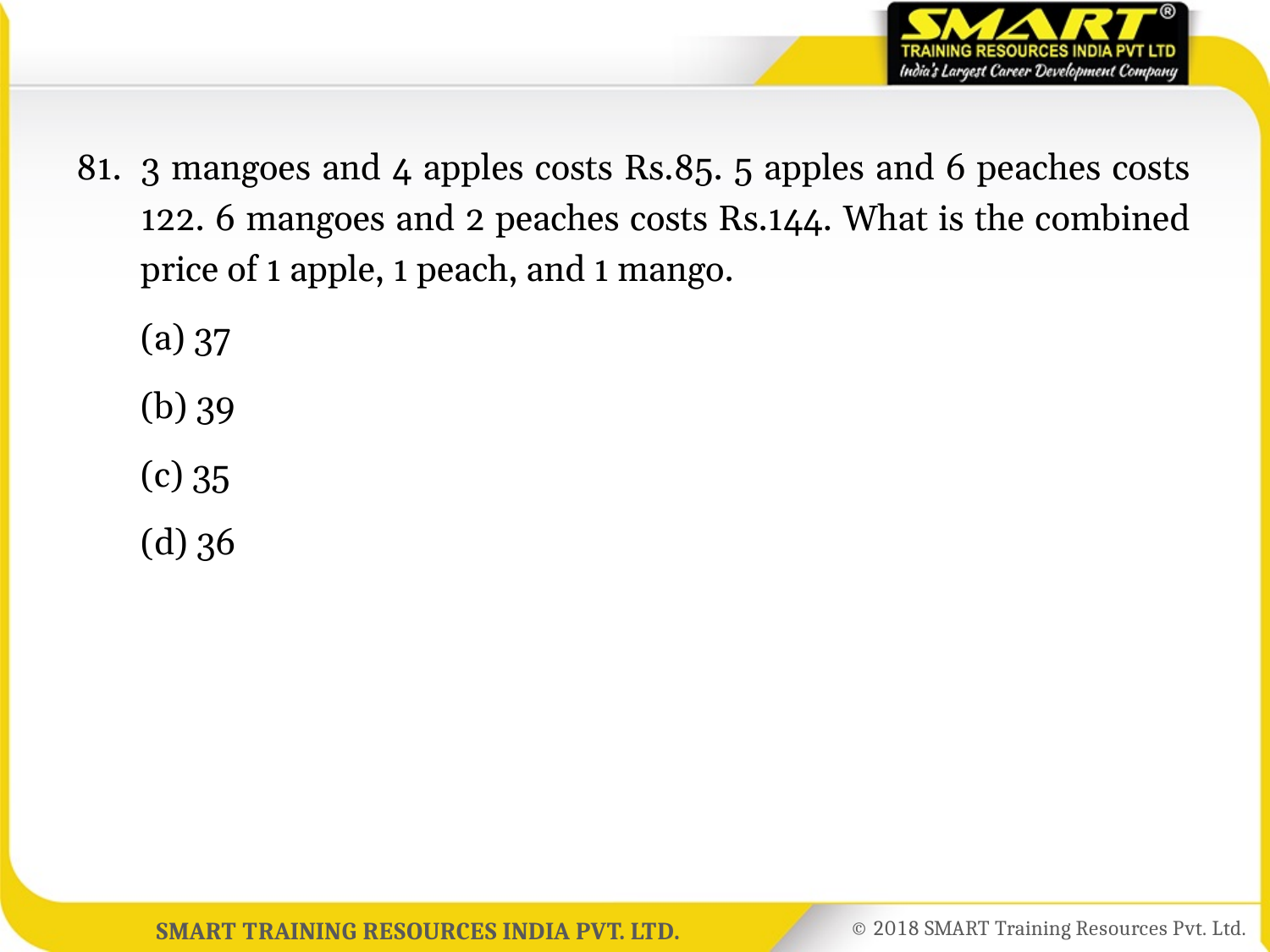

81.	3 mangoes and 4 apples costs Rs.85. 5 apples and 6 peaches costs 122. 6 mangoes and 2 peaches costs Rs.144. What is the combined price of 1 apple, 1 peach, and 1 mango.
	(a) 37
	(b) 39
	(c) 35
	(d) 36